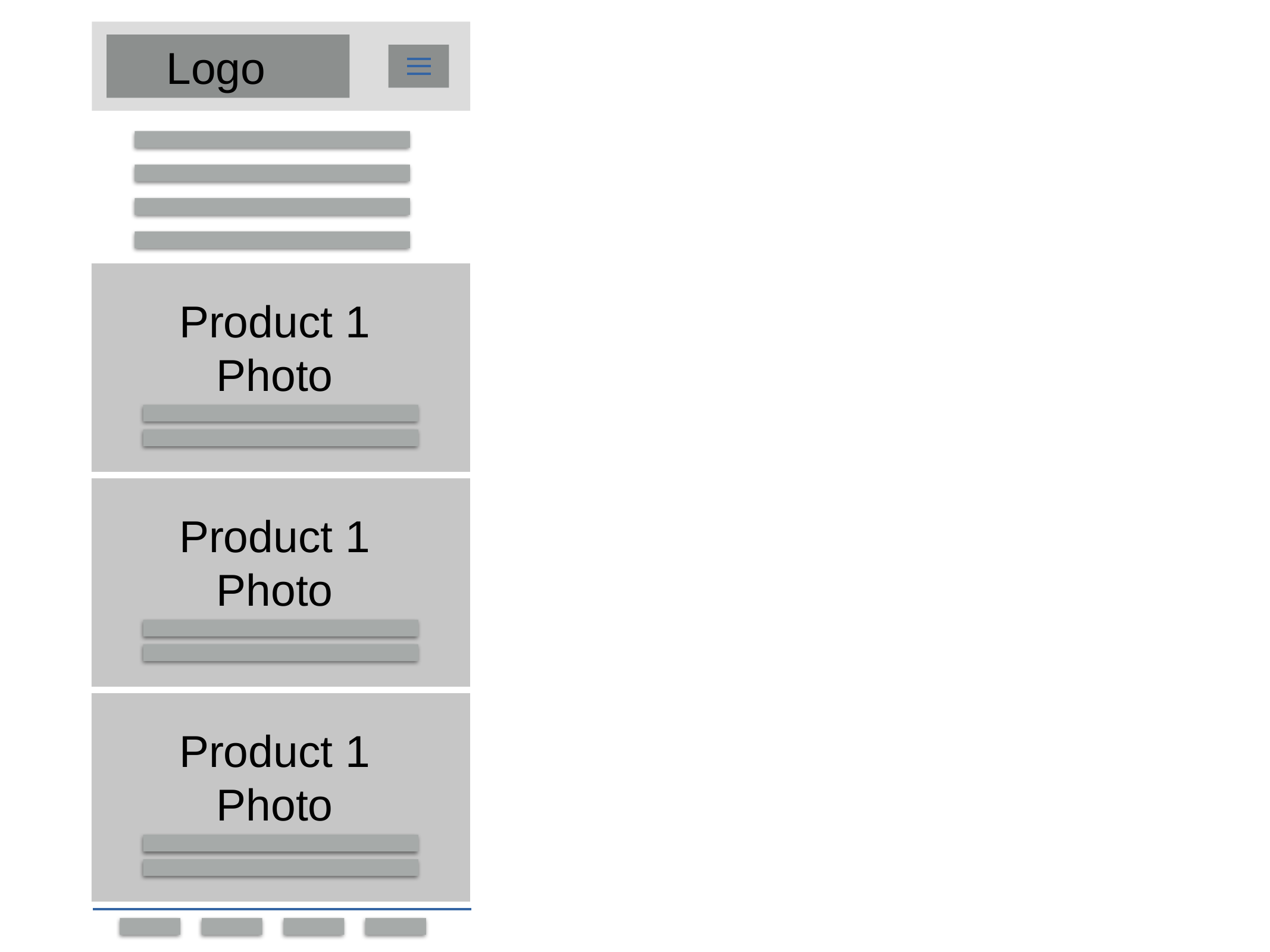

Logo

Product 1
Photo

Product 1
Photo

Product 1
Photo